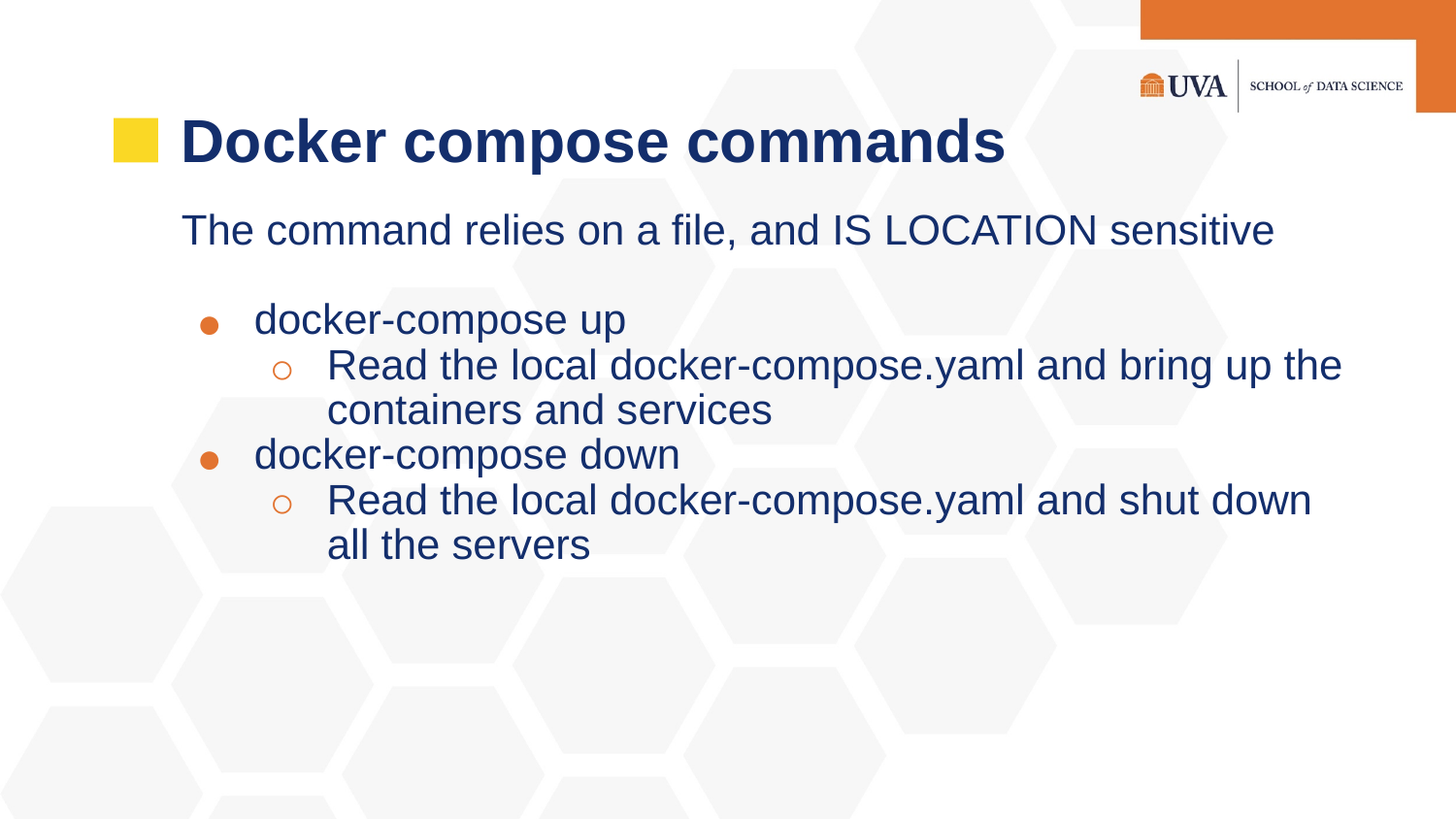

# Docker compose commands
The command relies on a file, and IS LOCATION sensitive

docker-compose up
Read the local docker-compose.yaml and bring up the containers and services
docker-compose down
Read the local docker-compose.yaml and shut down all the servers